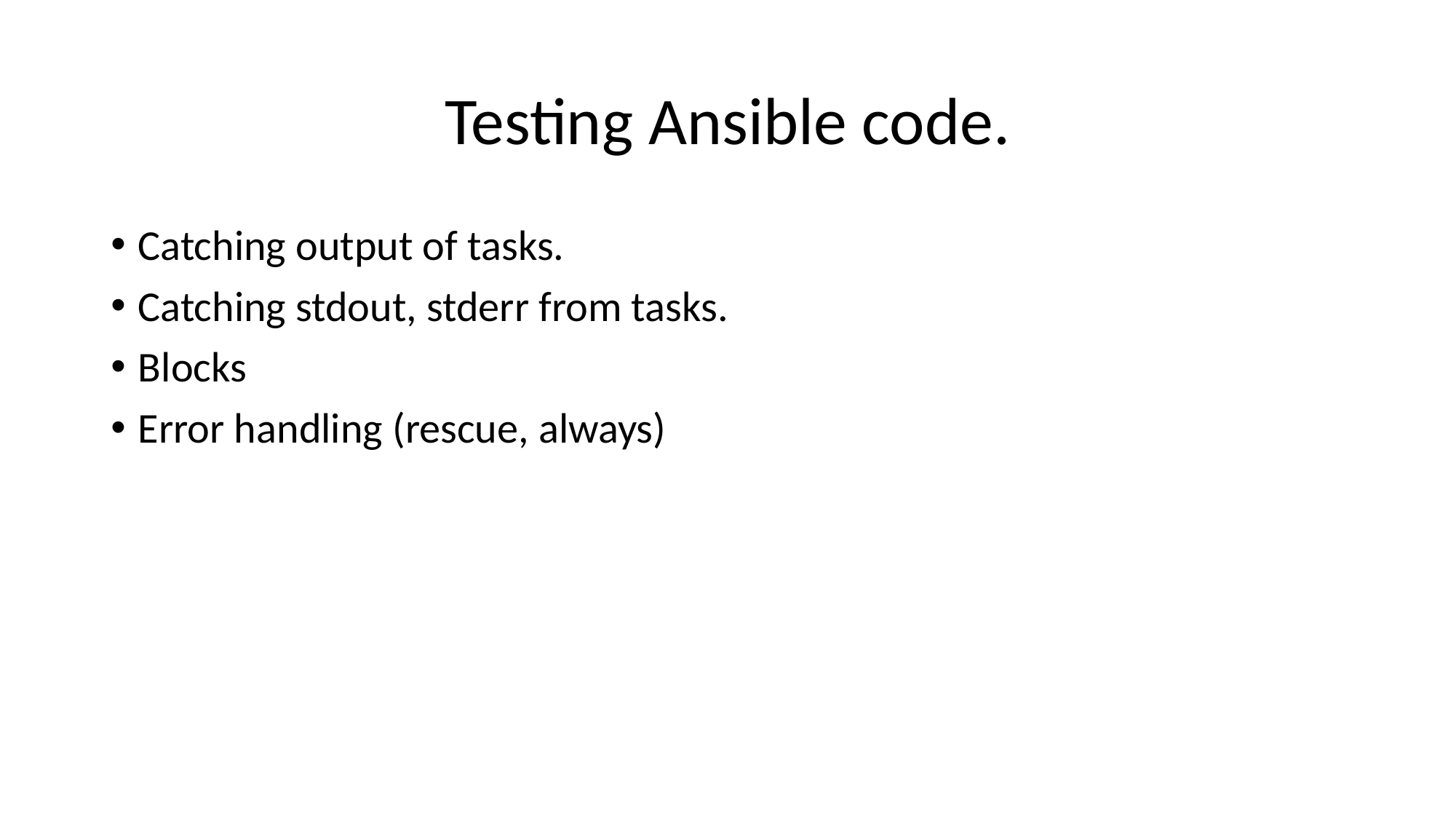

# Testing Ansible code.
Catching output of tasks.
Catching stdout, stderr from tasks.
Blocks
Error handling (rescue, always)